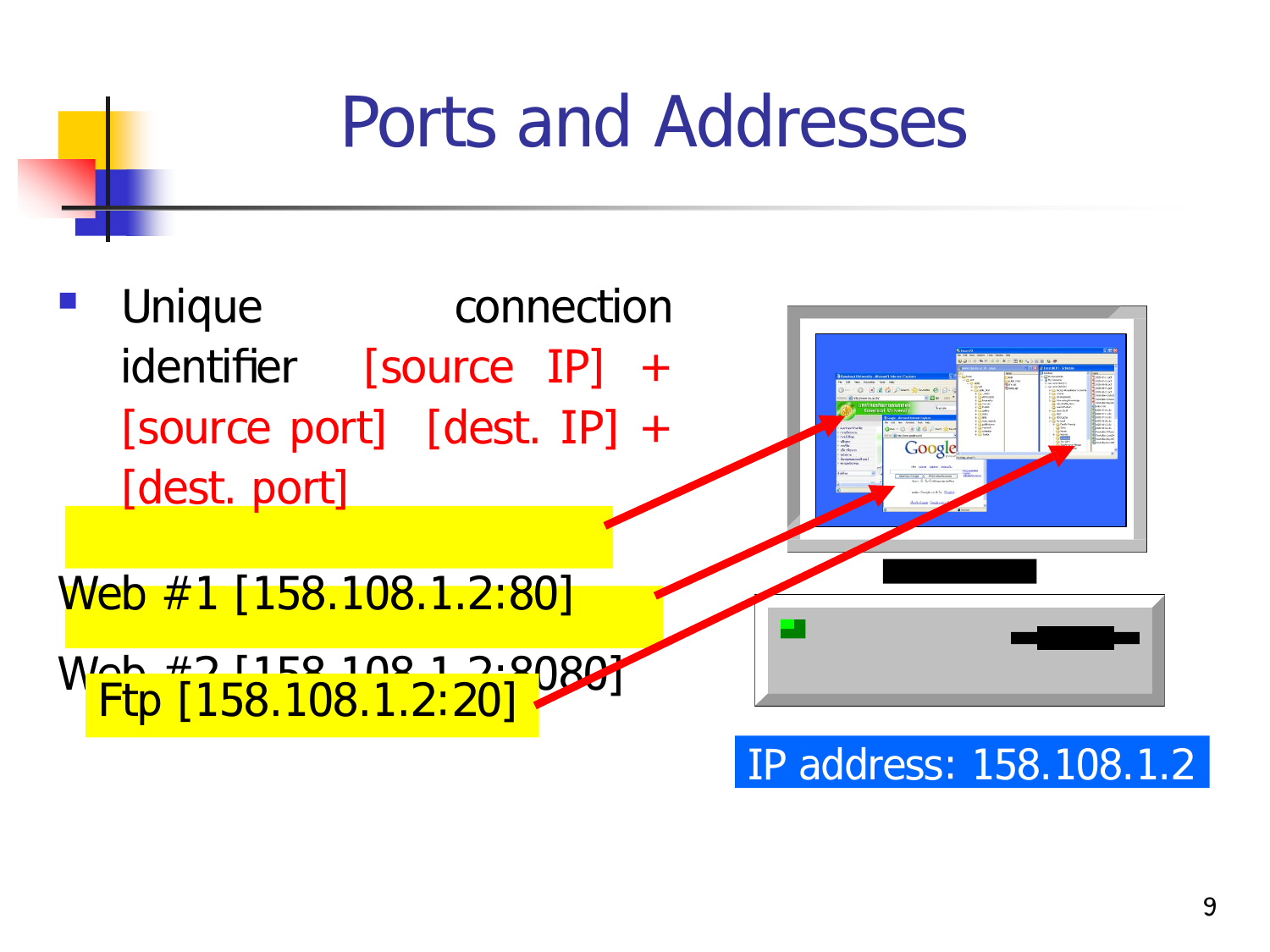

# Ports and Addresses
Unique connection identifier  [source IP] + [source port]  [dest. IP] + [dest. port]

Web #1 [158.108.1.2:80]
Web #2 [158.108.1.2:8080]

Ftp [158.108.1.2:20]
IP address: 158.108.1.2
9